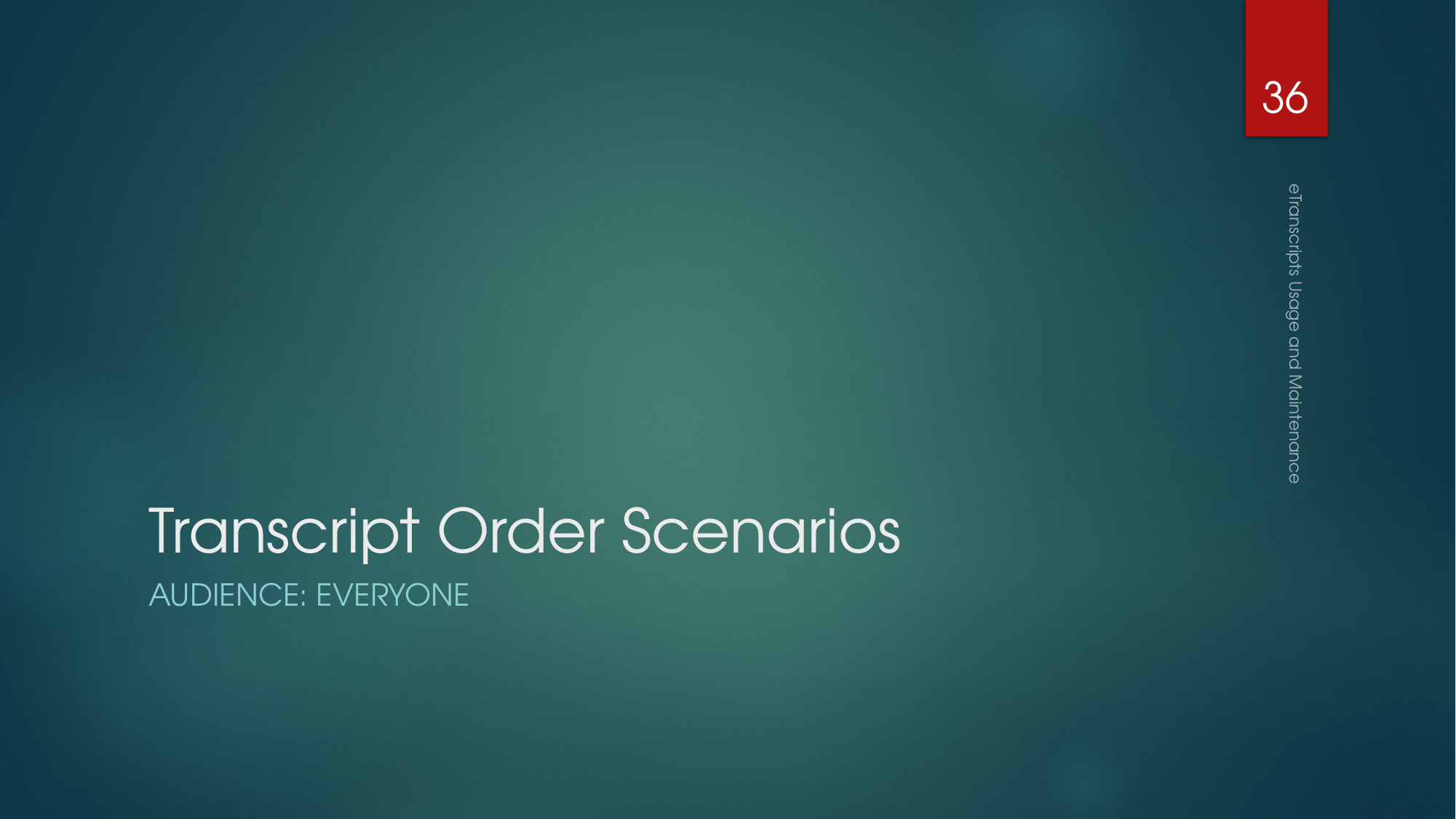

36
# Transcript Order Scenarios
eTranscripts Usage and Maintenance
Audience: Everyone